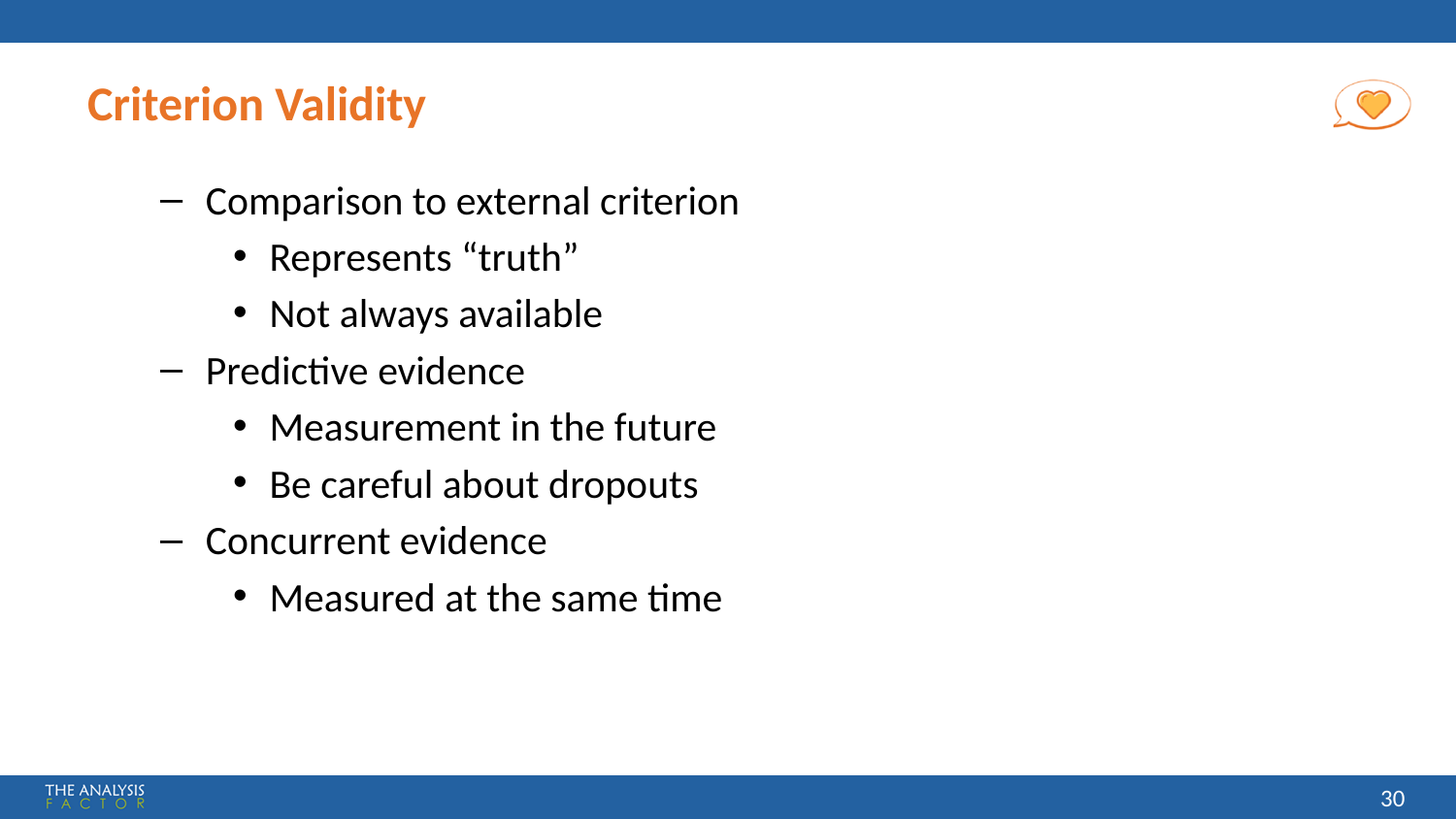

# Criterion Validity
Comparison to external criterion
Represents “truth”
Not always available
Predictive evidence
Measurement in the future
Be careful about dropouts
Concurrent evidence
Measured at the same time

30